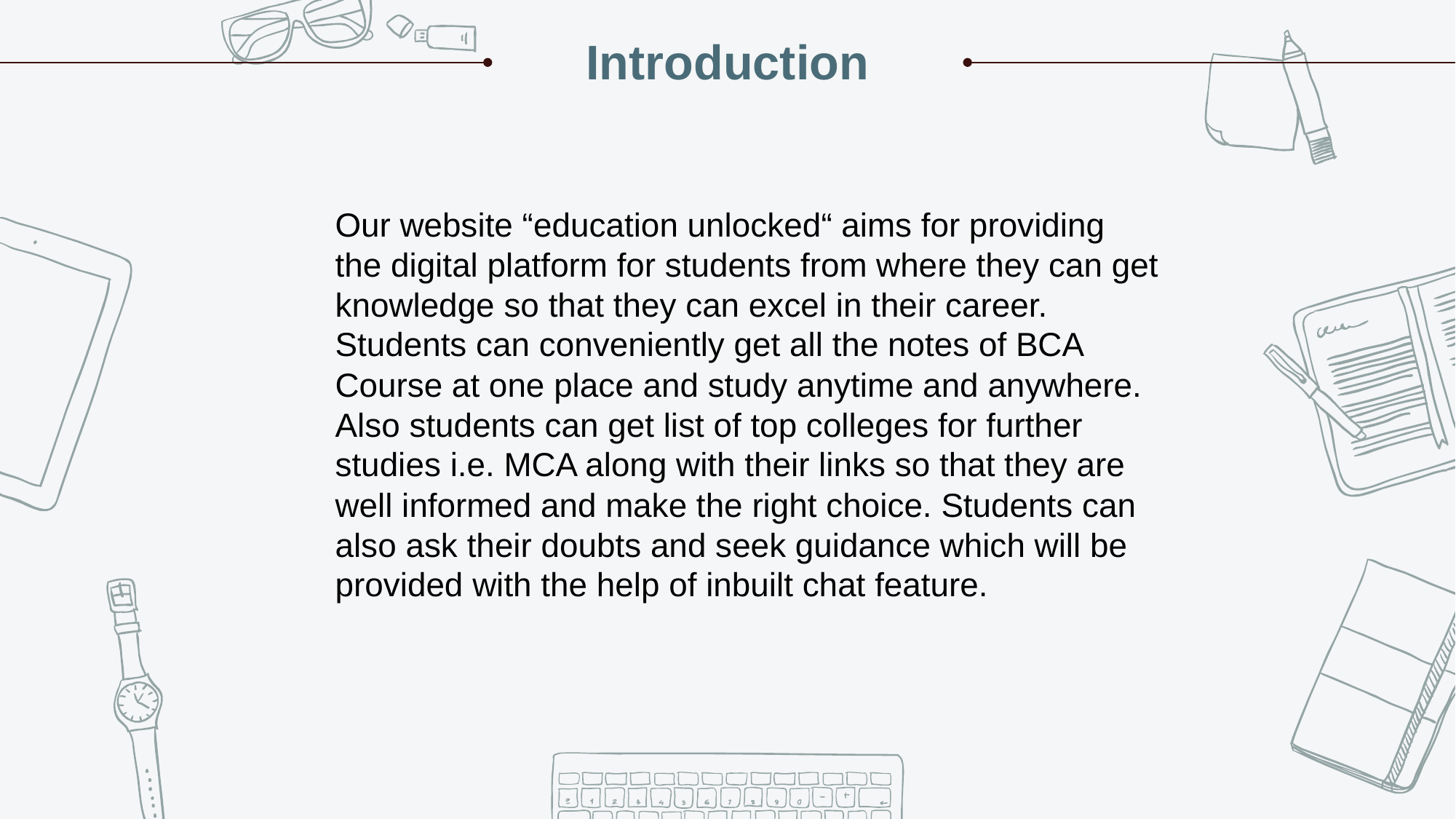

Introduction

Our website “education unlocked“ aims for providing the digital platform for students from where they can get knowledge so that they can excel in their career. Students can conveniently get all the notes of BCA Course at one place and study anytime and anywhere. Also students can get list of top colleges for further studies i.e. MCA along with their links so that they are well informed and make the right choice. Students can also ask their doubts and seek guidance which will be provided with the help of inbuilt chat feature.